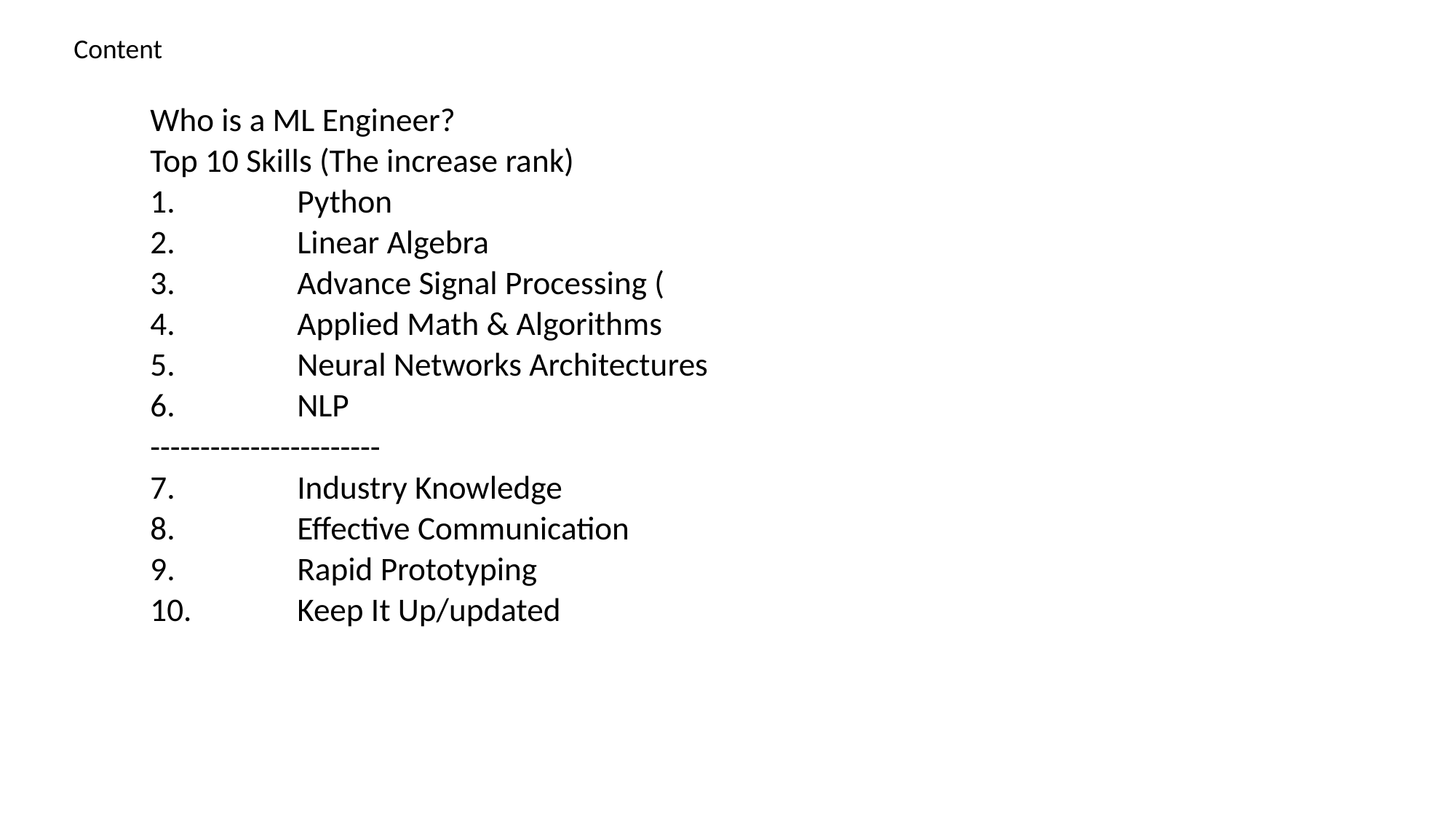

Content
Who is a ML Engineer?
Top 10 Skills (The increase rank)
Python
Linear Algebra
Advance Signal Processing (
Applied Math & Algorithms
Neural Networks Architectures
NLP
-----------------------
Industry Knowledge
Effective Communication
Rapid Prototyping
Keep It Up/updated